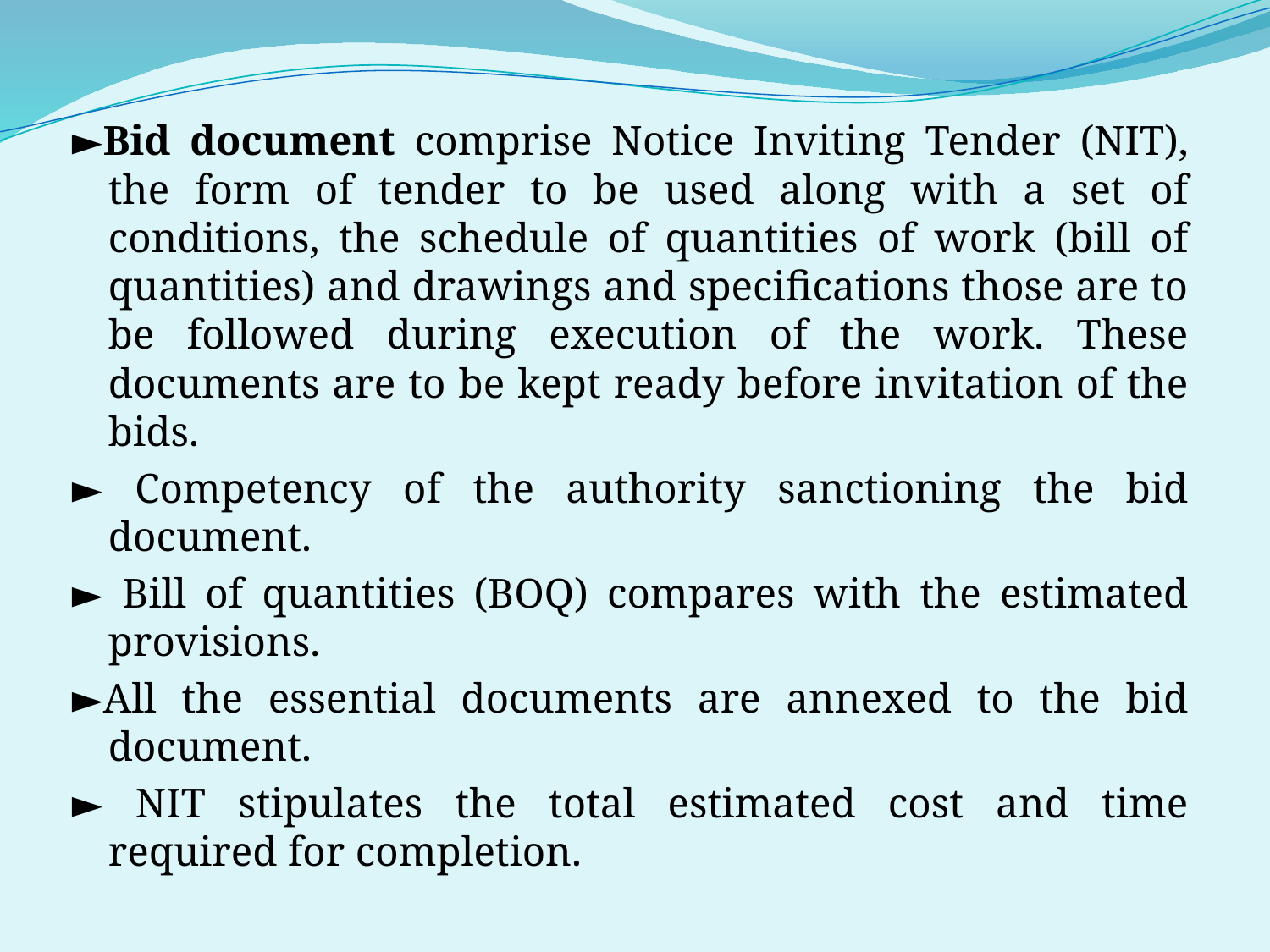

►Bid document comprise Notice Inviting Tender (NIT), the form of tender to be used along with a set of conditions, the schedule of quantities of work (bill of quantities) and drawings and specifications those are to be followed during execution of the work. These documents are to be kept ready before invitation of the bids.
► Competency of the authority sanctioning the bid document.
► Bill of quantities (BOQ) compares with the estimated provisions.
►All the essential documents are annexed to the bid document.
► NIT stipulates the total estimated cost and time required for completion.